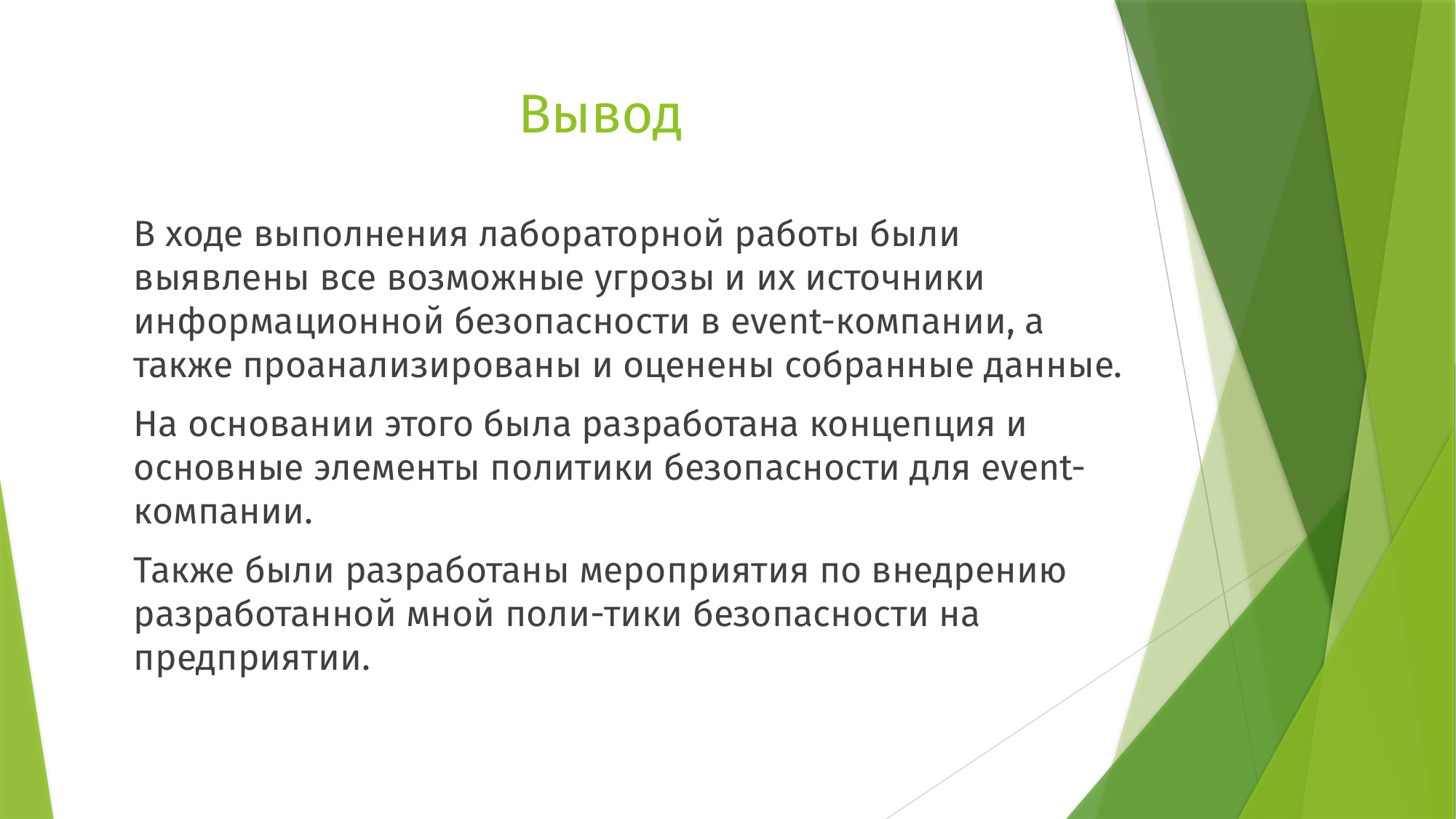

# Вывод
В ходе выполнения лабораторной работы были выявлены все возможные угрозы и их источники информационной безопасности в event-компании, а также проанализированы и оценены собранные данные.
На основании этого была разработана концепция и основные элементы политики безопасности для event-компании.
Также были разработаны мероприятия по внедрению разработанной мной поли-тики безопасности на предприятии.